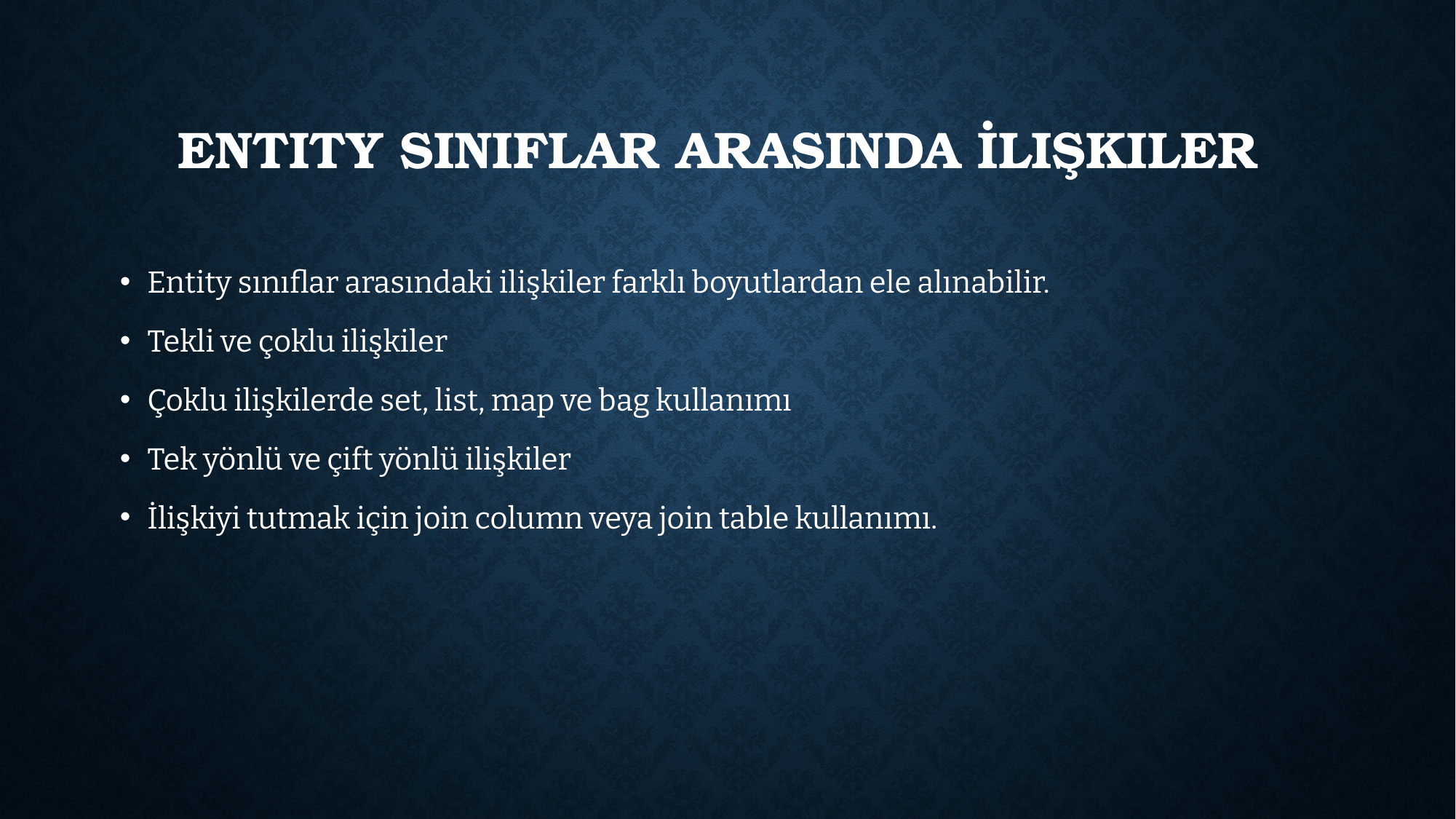

# Entity Sınıflar Arasında İlişkiler
Entity sınıflar arasındaki ilişkiler farklı boyutlardan ele alınabilir.
Tekli ve çoklu ilişkiler
Çoklu ilişkilerde set, list, map ve bag kullanımı
Tek yönlü ve çift yönlü ilişkiler
İlişkiyi tutmak için join column veya join table kullanımı.